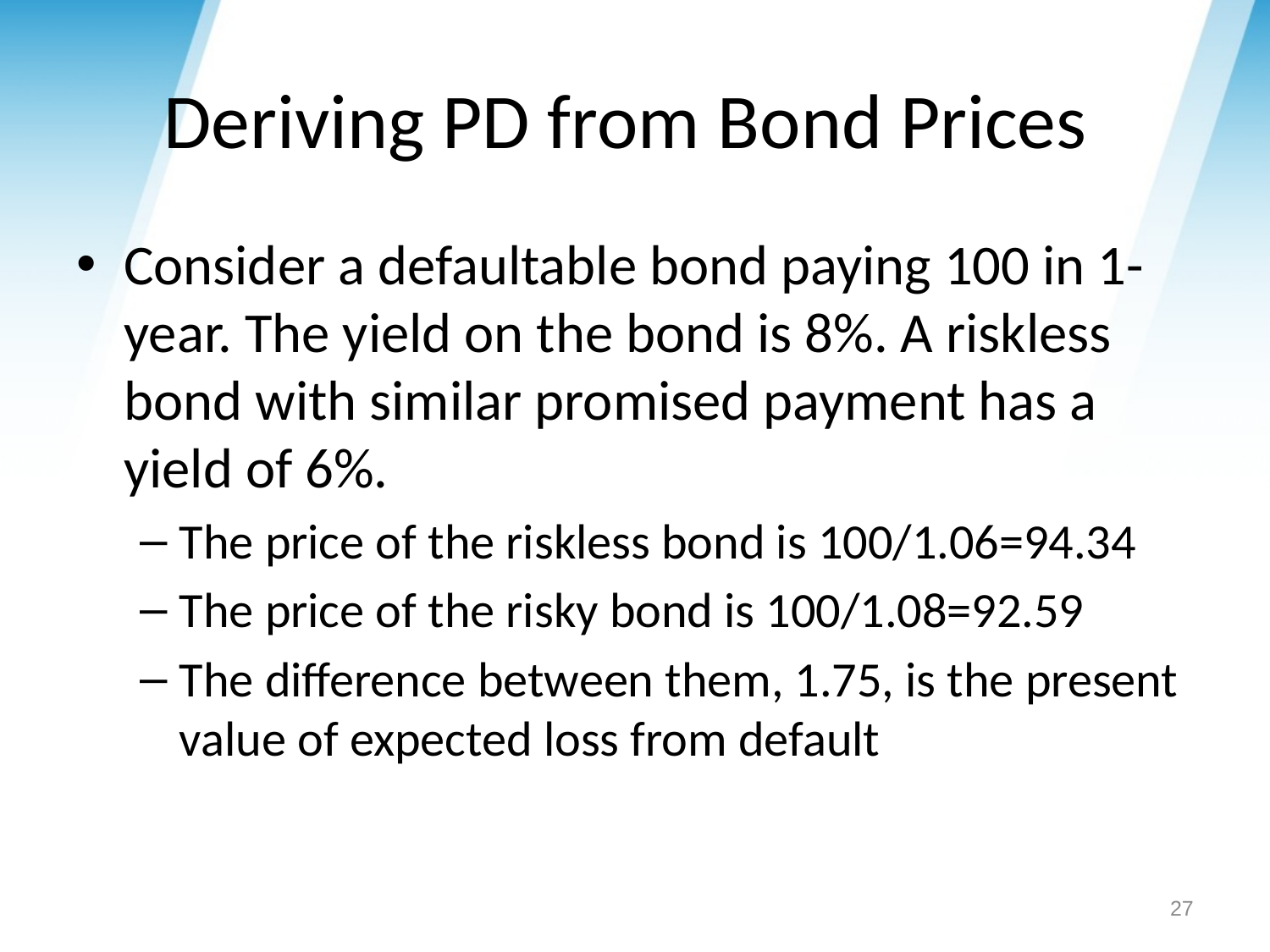

# Deriving PD from Bond Prices
Consider a defaultable bond paying 100 in 1-year. The yield on the bond is 8%. A riskless bond with similar promised payment has a yield of 6%.
The price of the riskless bond is 100/1.06=94.34
The price of the risky bond is 100/1.08=92.59
The difference between them, 1.75, is the present value of expected loss from default
27